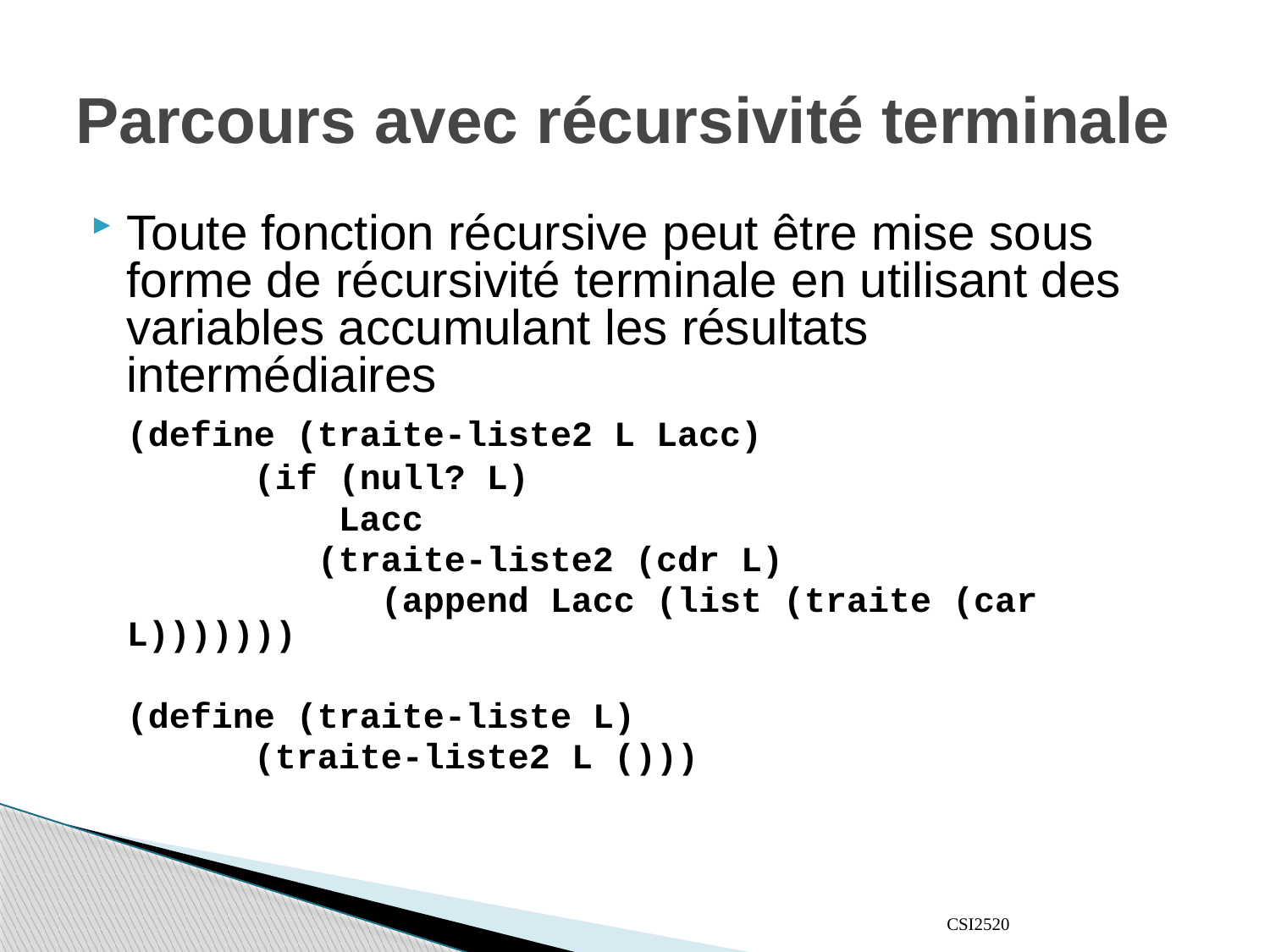

# Parcours avec récursivité terminale
Toute fonction récursive peut être mise sous forme de récursivité terminale en utilisant des variables accumulant les résultats intermédiaires
	(define (traite-liste2 L Lacc)
		(if (null? L)
		    Lacc
		   (traite-liste2 (cdr L)
			(append Lacc (list (traite (car L)))))))

	(define (traite-liste L)
		(traite-liste2 L ()))

CSI2520